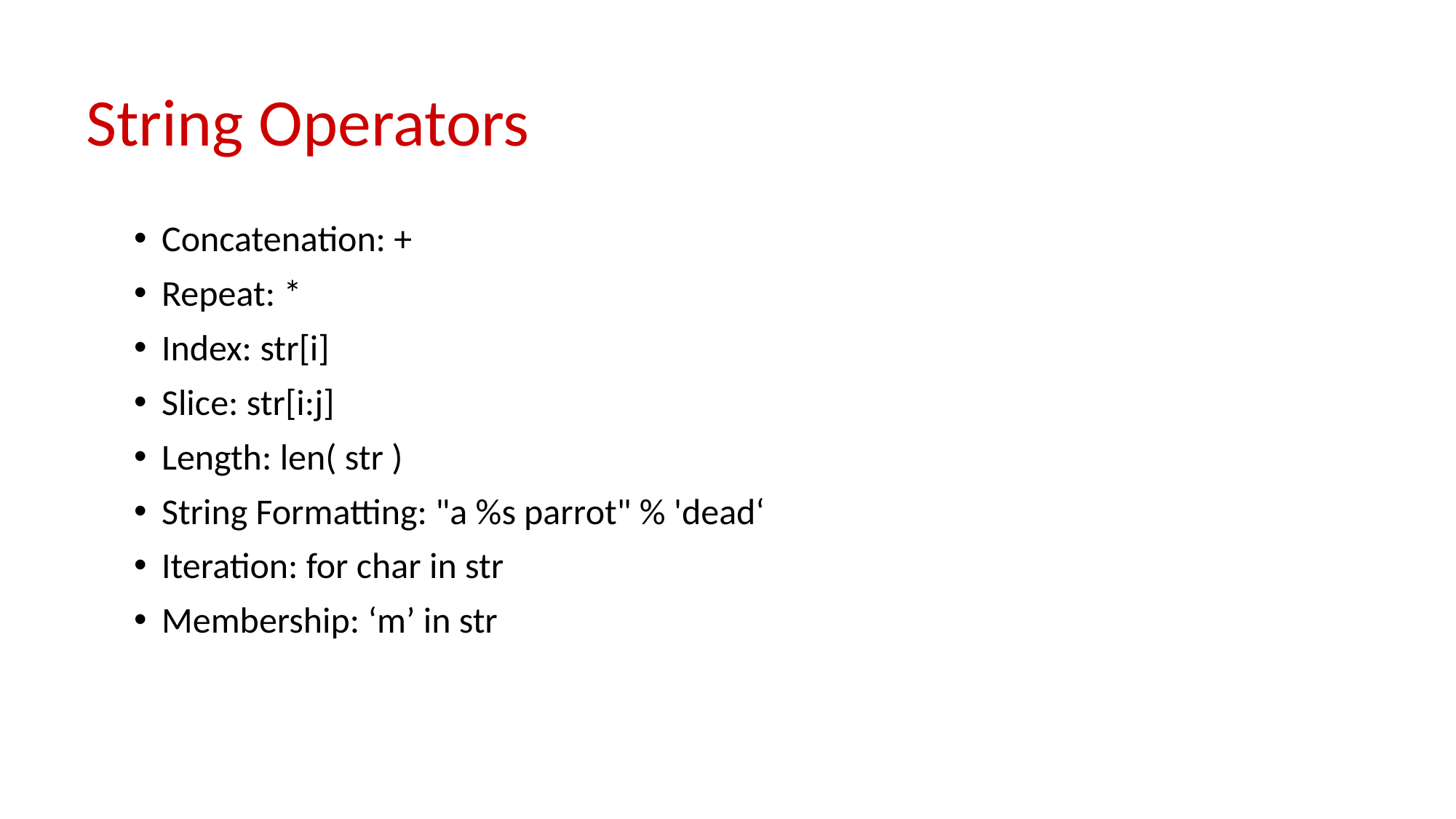

# String Operators
Concatenation: +
Repeat: *
Index: str[i]
Slice: str[i:j]
Length: len( str )
String Formatting: "a %s parrot" % 'dead‘
Iteration: for char in str
Membership: ‘m’ in str